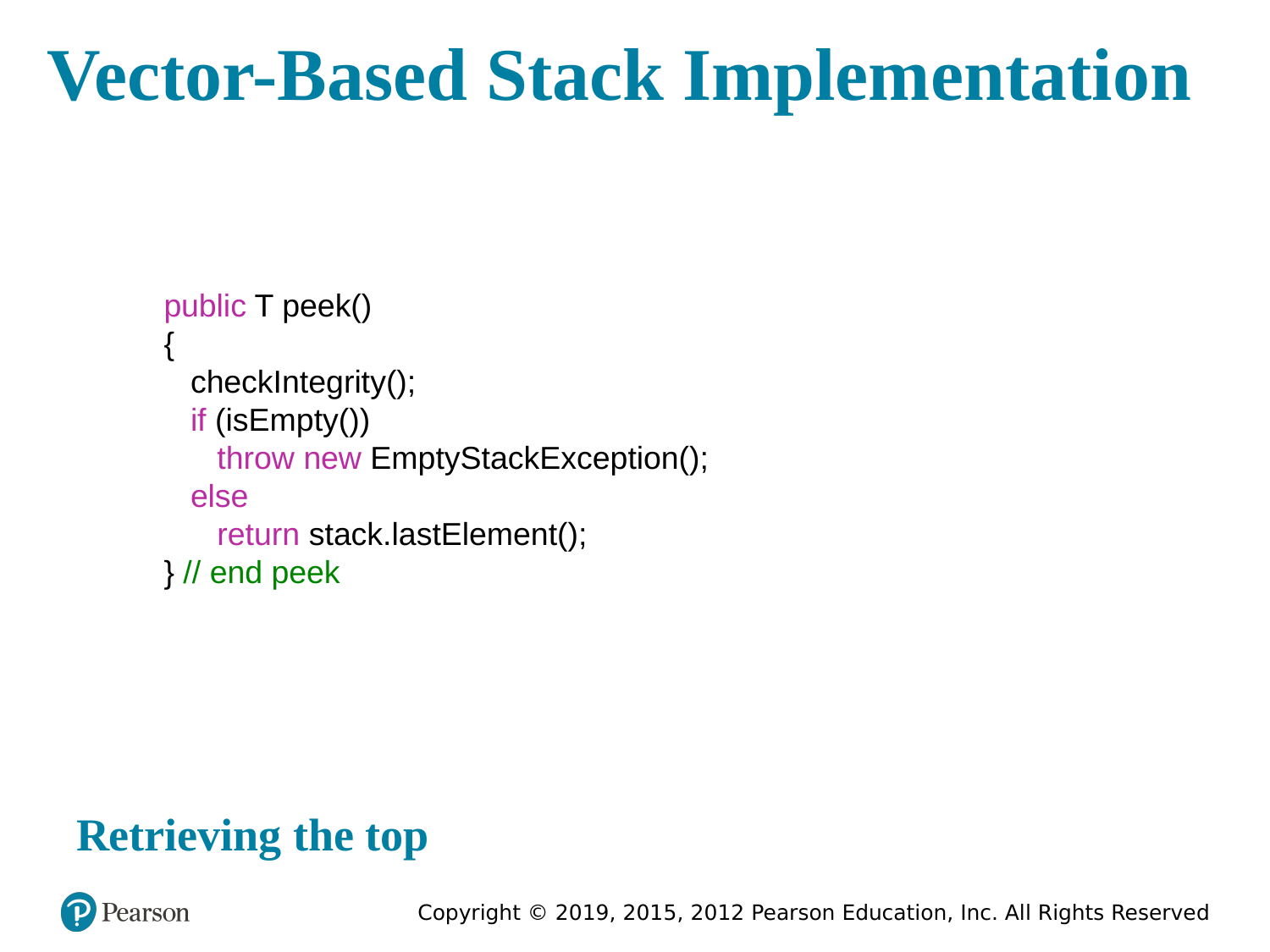

# Vector-Based Stack Implementation
public T peek()
{
   checkIntegrity();
   if (isEmpty())
      throw new EmptyStackException();
   else
      return stack.lastElement();
} // end peek
Retrieving the top